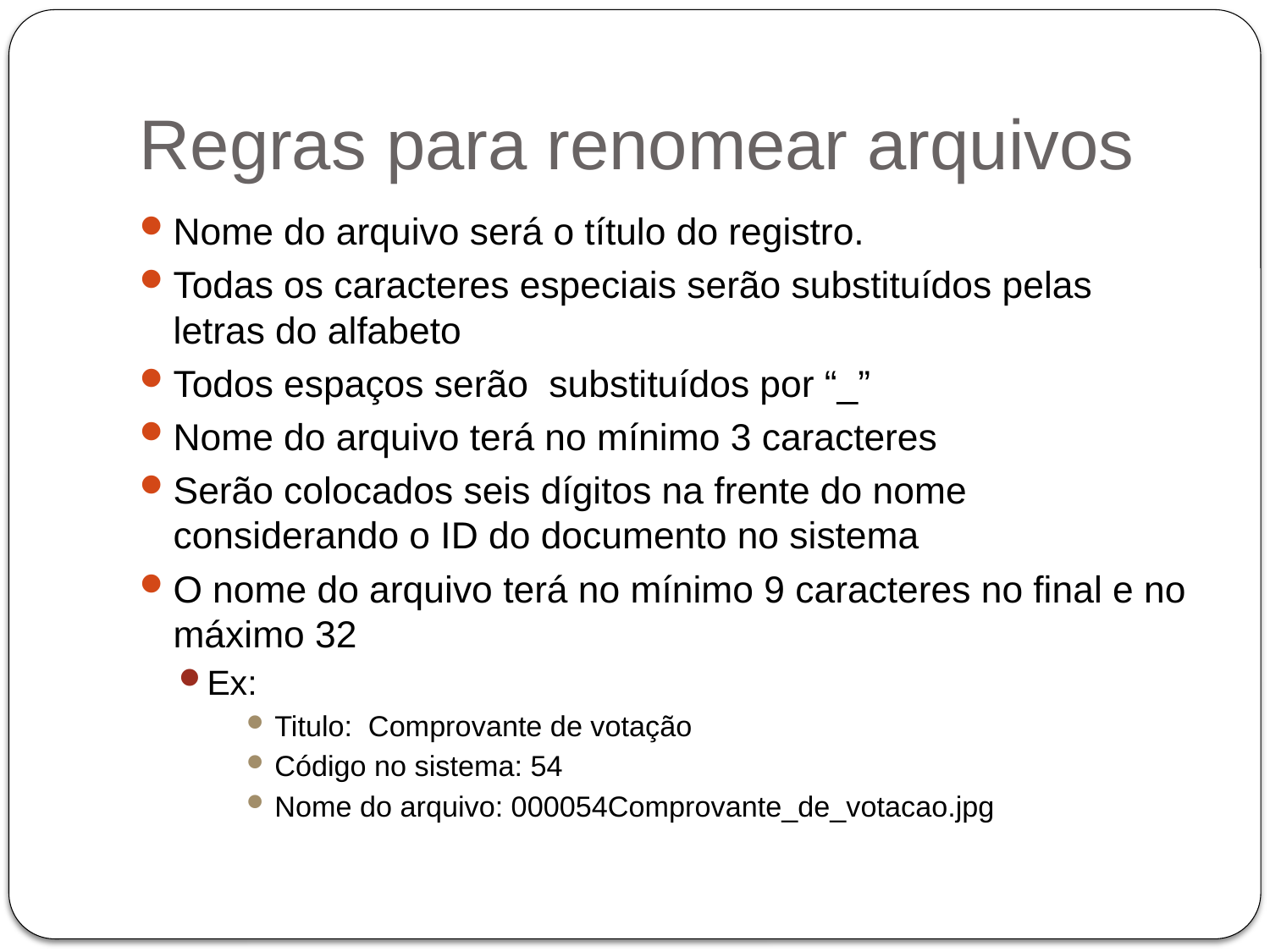

# Regras para renomear arquivos
Nome do arquivo será o título do registro.
Todas os caracteres especiais serão substituídos pelas letras do alfabeto
Todos espaços serão  substituídos por “_”
Nome do arquivo terá no mínimo 3 caracteres
Serão colocados seis dígitos na frente do nome considerando o ID do documento no sistema
O nome do arquivo terá no mínimo 9 caracteres no final e no máximo 32
Ex:
Titulo:  Comprovante de votação
Código no sistema: 54
Nome do arquivo: 000054Comprovante_de_votacao.jpg